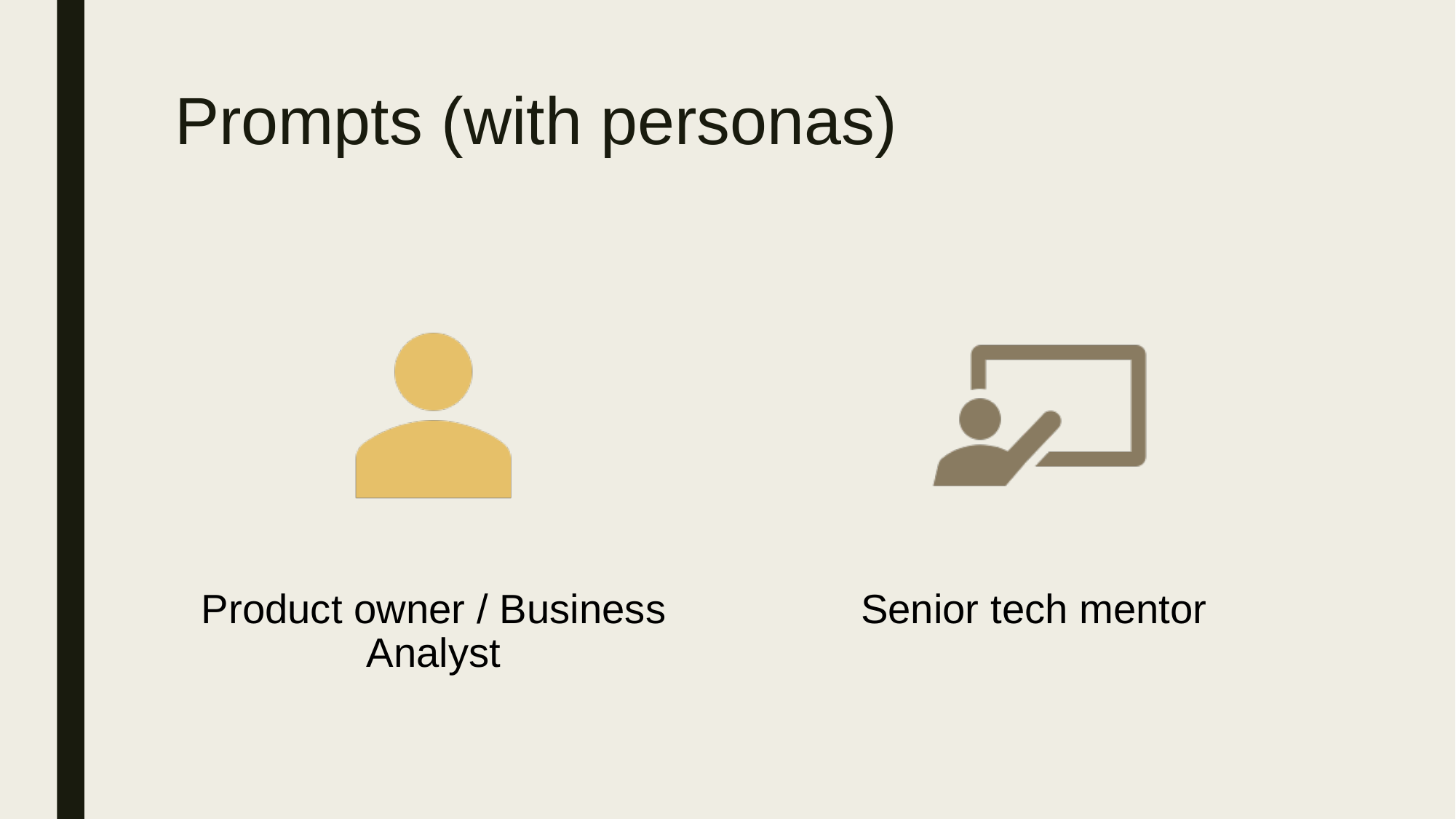

# Prompts (with personas)

Product owner / Business Analyst

Senior tech mentor